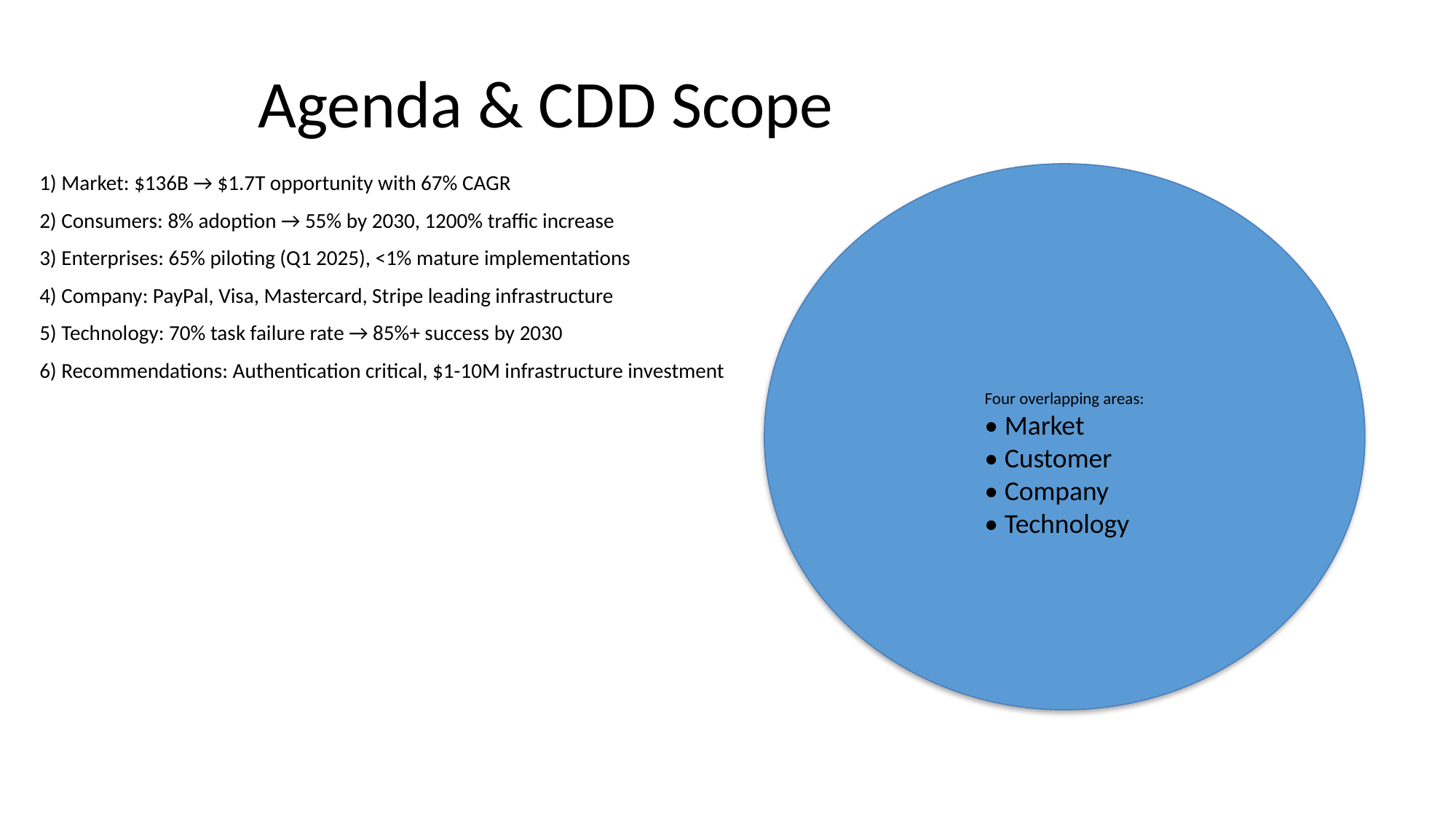

# Agenda & CDD Scope
1) Market: $136B → $1.7T opportunity with 67% CAGR
2) Consumers: 8% adoption → 55% by 2030, 1200% traffic increase
3) Enterprises: 65% piloting (Q1 2025), <1% mature implementations
4) Company: PayPal, Visa, Mastercard, Stripe leading infrastructure
5) Technology: 70% task failure rate → 85%+ success by 2030
6) Recommendations: Authentication critical, $1-10M infrastructure investment

Four overlapping areas:
• Market
• Customer
• Company
• Technology